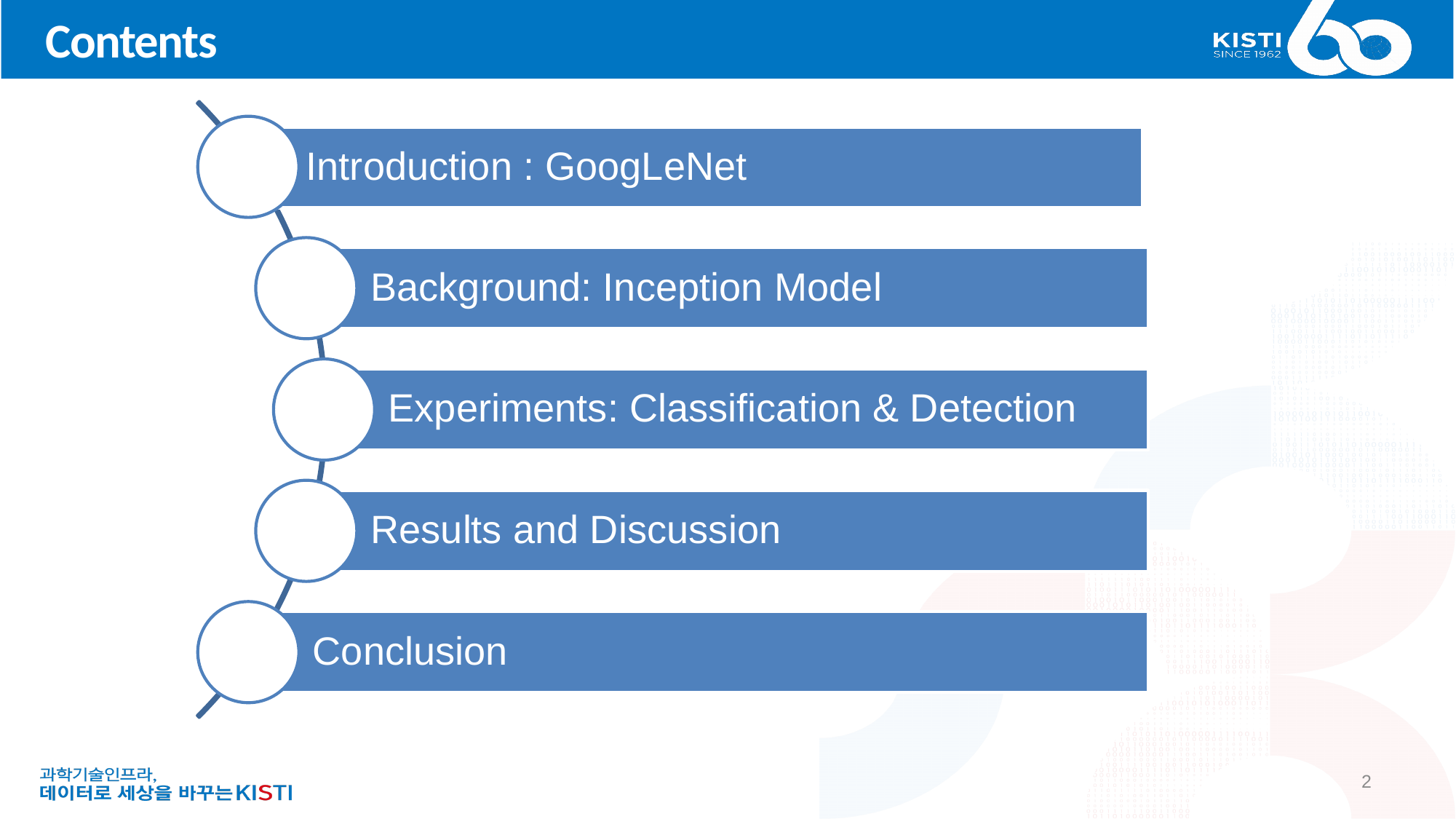

# Contents
Introduction : GoogLeNet
Background: Inception Model
Experiments: Classification & Detection
Results and Discussion
Conclusion
2